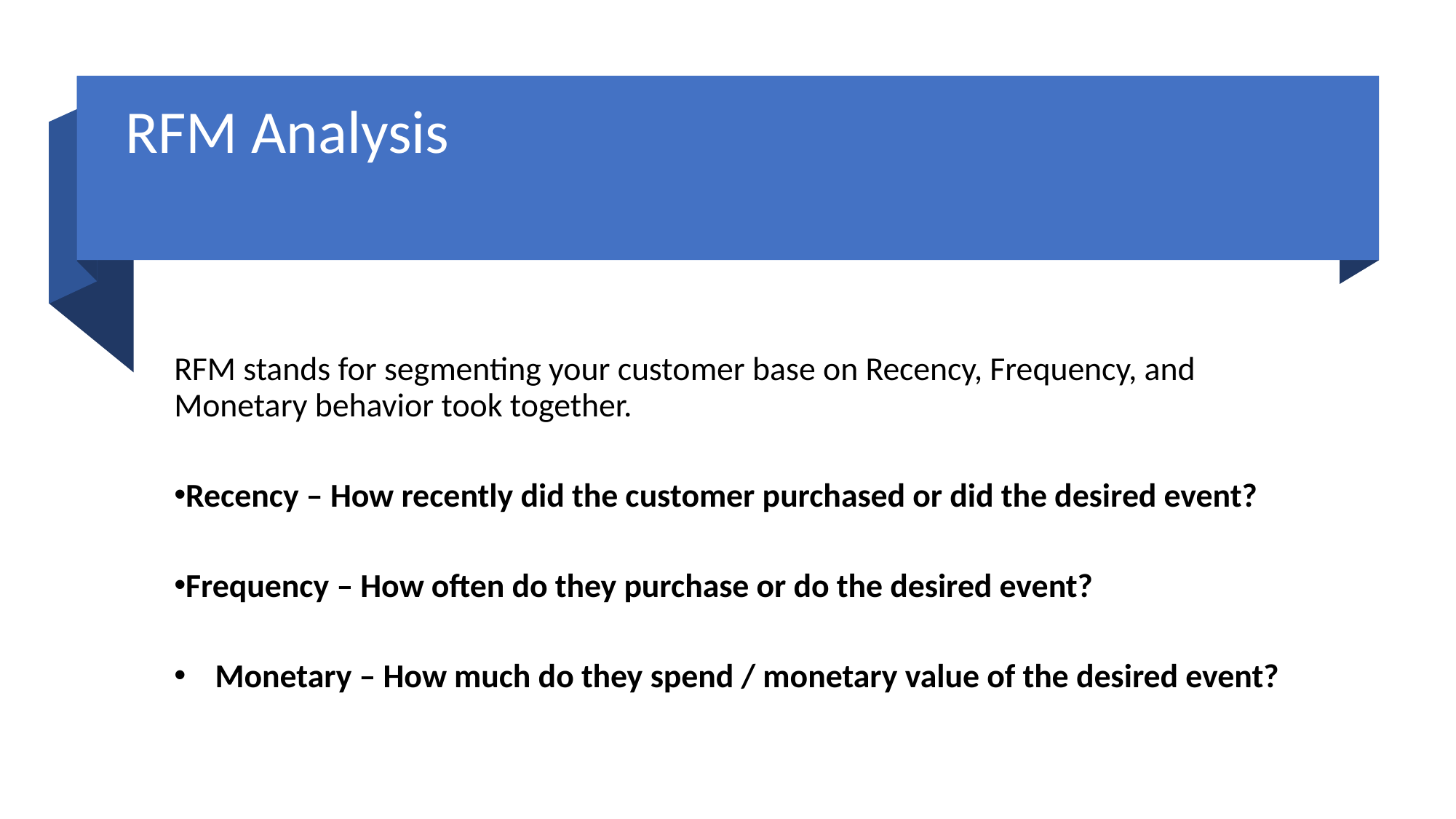

RFM Analysis

RFM stands for segmenting your customer base on Recency, Frequency, and Monetary behavior took together.

Recency – How recently did the customer purchased or did the desired event?

Frequency – How often do they purchase or do the desired event?

Monetary – How much do they spend / monetary value of the desired event?